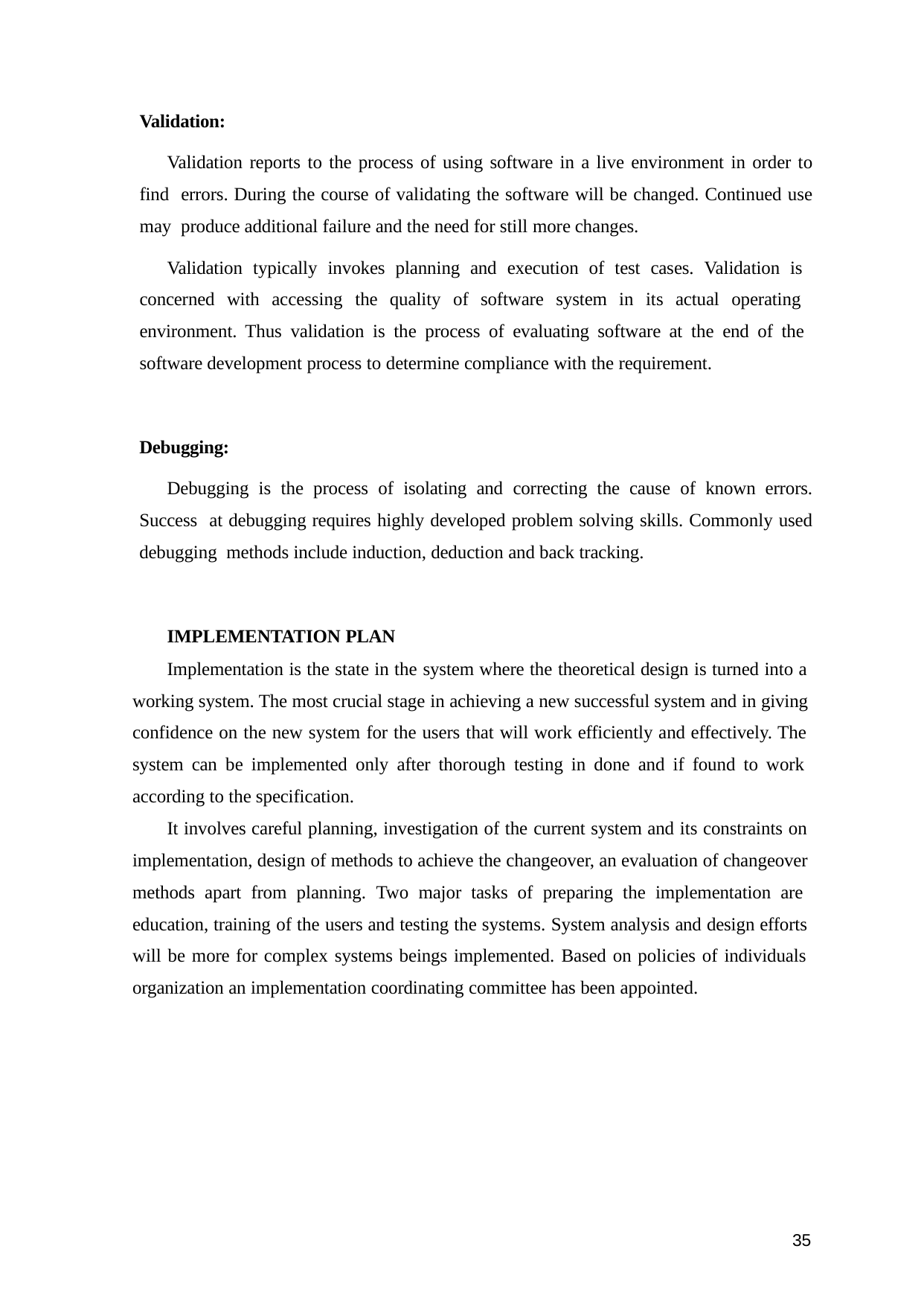

Validation:
Validation reports to the process of using software in a live environment in order to find  errors. During the course of validating the software will be changed. Continued use may  produce additional failure and the need for still more changes.
Validation typically invokes planning and execution of test cases. Validation is  concerned with accessing the quality of software system in its actual operating  environment. Thus validation is the process of evaluating software at the end of the  software development process to determine compliance with the requirement.
Debugging:
Debugging is the process of isolating and correcting the cause of known errors. Success  at debugging requires highly developed problem solving skills. Commonly used debugging  methods include induction, deduction and back tracking.

IMPLEMENTATION PLAN
Implementation is the state in the system where the theoretical design is turned into a  working system. The most crucial stage in achieving a new successful system and in giving  confidence on the new system for the users that will work efficiently and effectively. The  system can be implemented only after thorough testing in done and if found to work  according to the specification.
It involves careful planning, investigation of the current system and its constraints on  implementation, design of methods to achieve the changeover, an evaluation of changeover  methods apart from planning. Two major tasks of preparing the implementation are  education, training of the users and testing the systems. System analysis and design efforts  will be more for complex systems beings implemented. Based on policies of individuals  organization an implementation coordinating committee has been appointed.
35